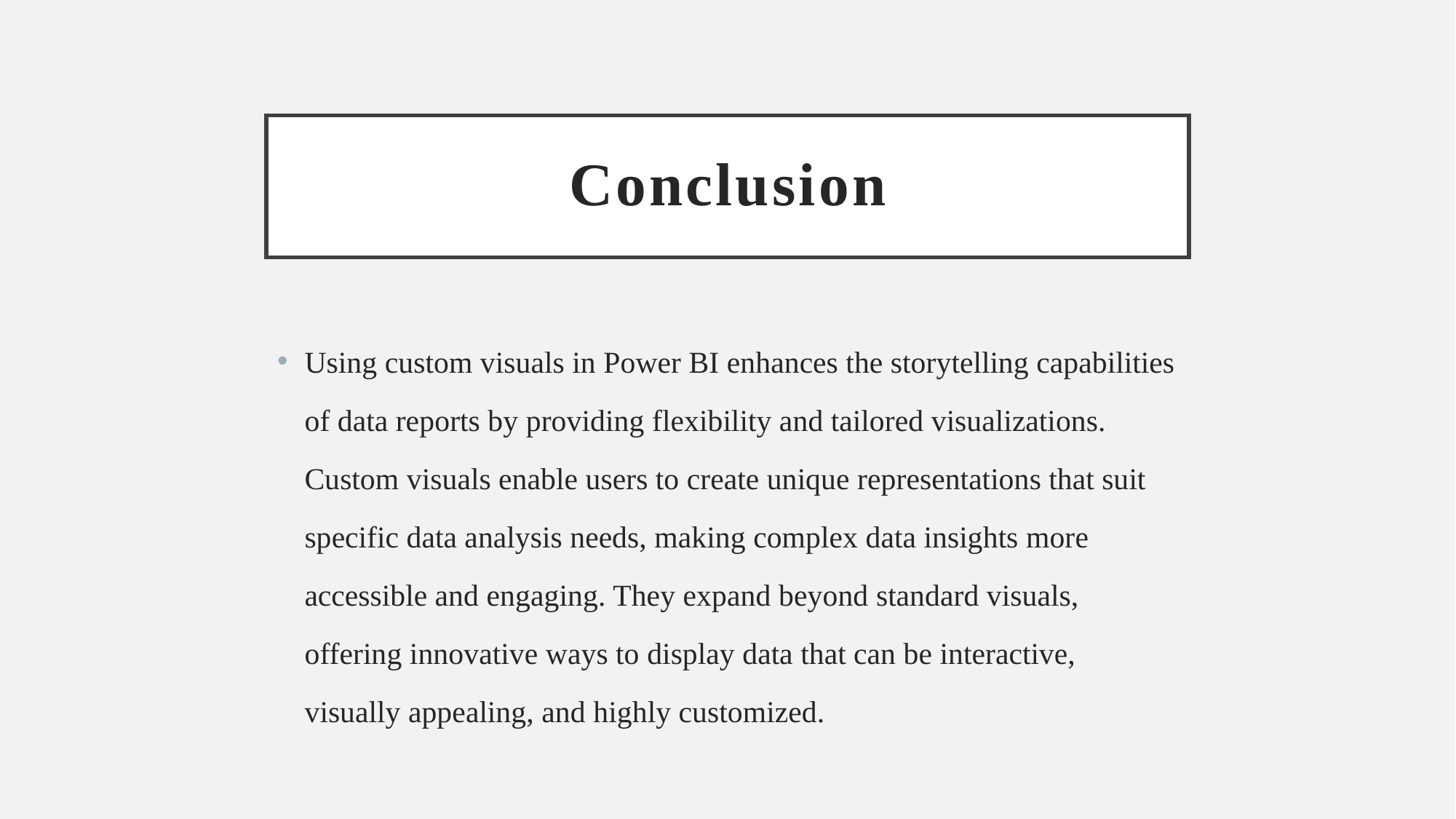

# Conclusion
Using custom visuals in Power BI enhances the storytelling capabilities of data reports by providing flexibility and tailored visualizations. Custom visuals enable users to create unique representations that suit specific data analysis needs, making complex data insights more accessible and engaging. They expand beyond standard visuals, offering innovative ways to display data that can be interactive, visually appealing, and highly customized.